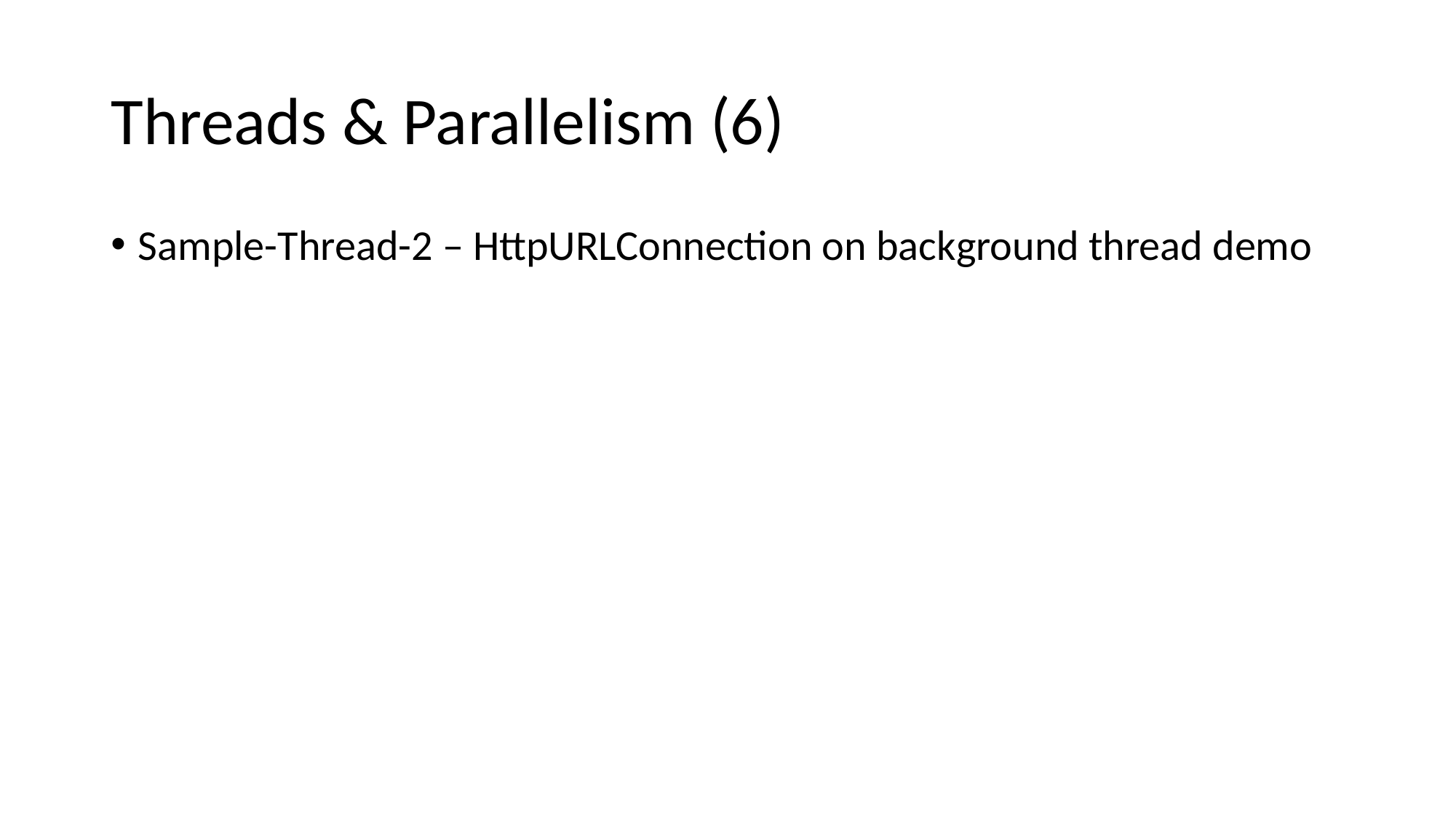

# Threads & Parallelism (6)
Sample-Thread-2 – HttpURLConnection on background thread demo